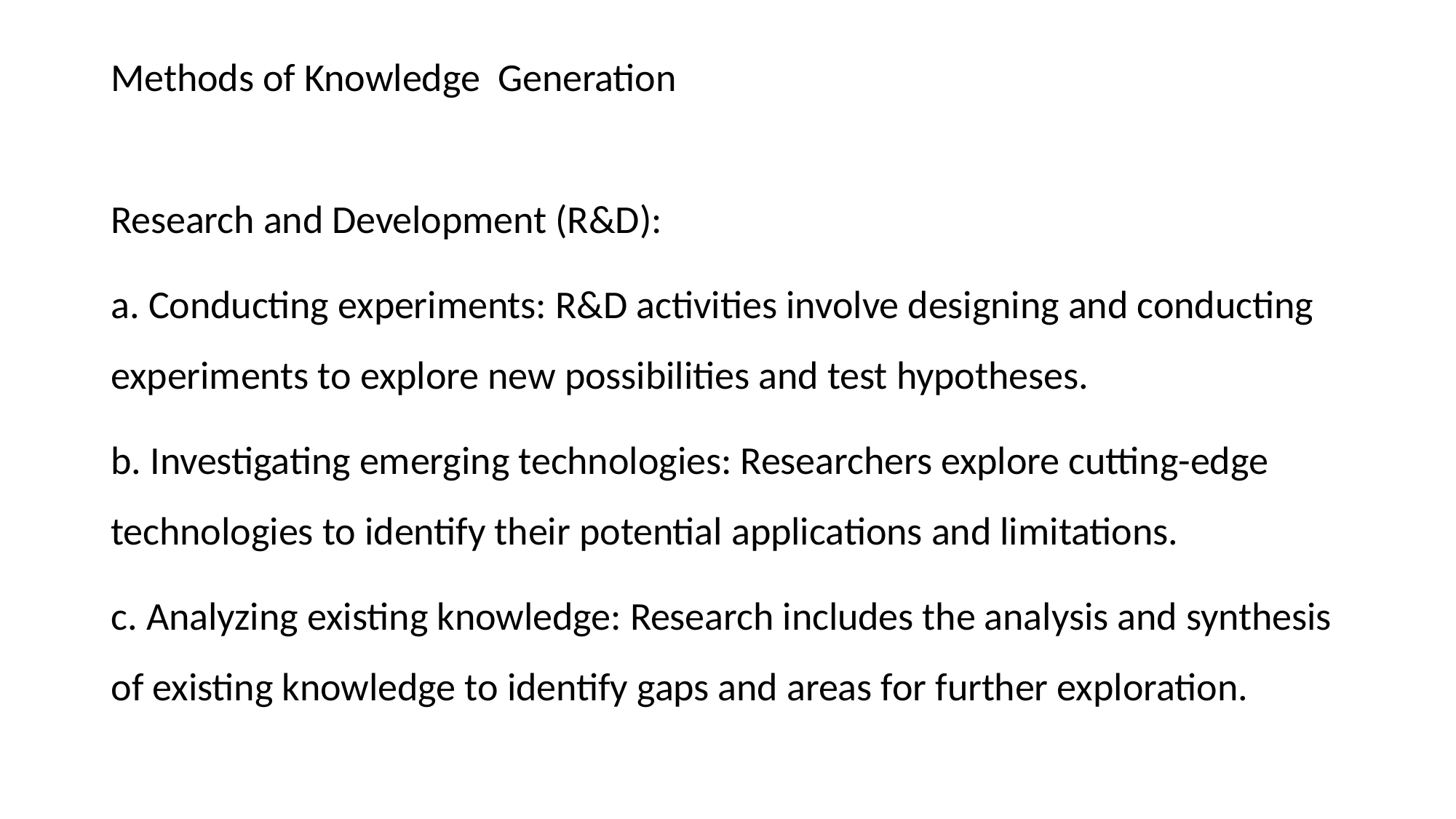

Methods of Knowledge  Generation

Research and Development (R&D):
a. Conducting experiments: R&D activities involve designing and conducting experiments to explore new possibilities and test hypotheses.
b. Investigating emerging technologies: Researchers explore cutting-edge technologies to identify their potential applications and limitations.
c. Analyzing existing knowledge: Research includes the analysis and synthesis of existing knowledge to identify gaps and areas for further exploration.